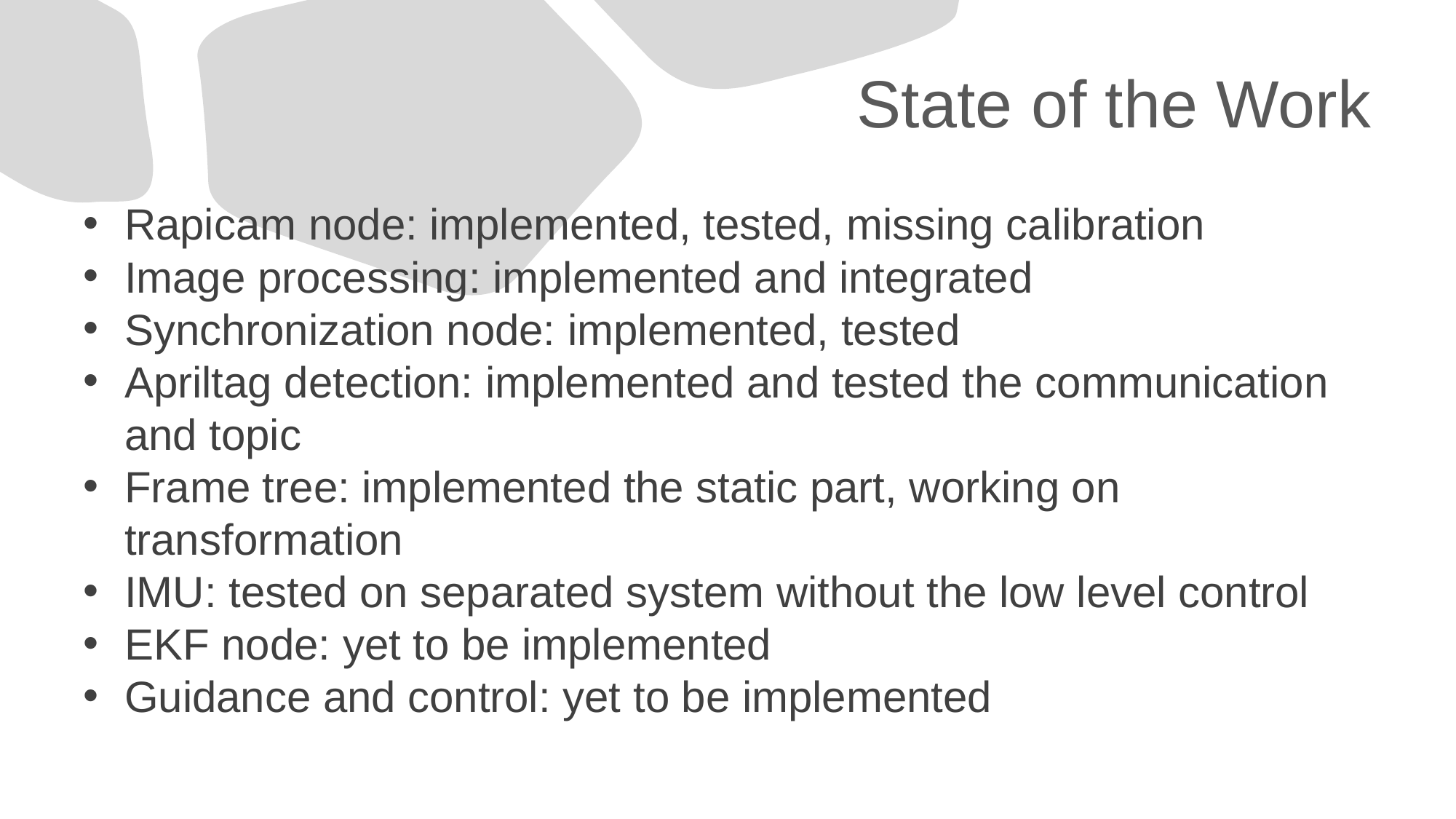

# State of the Work
Rapicam node: implemented, tested, missing calibration
Image processing: implemented and integrated
Synchronization node: implemented, tested
Apriltag detection: implemented and tested the communication and topic
Frame tree: implemented the static part, working on transformation
IMU: tested on separated system without the low level control
EKF node: yet to be implemented
Guidance and control: yet to be implemented